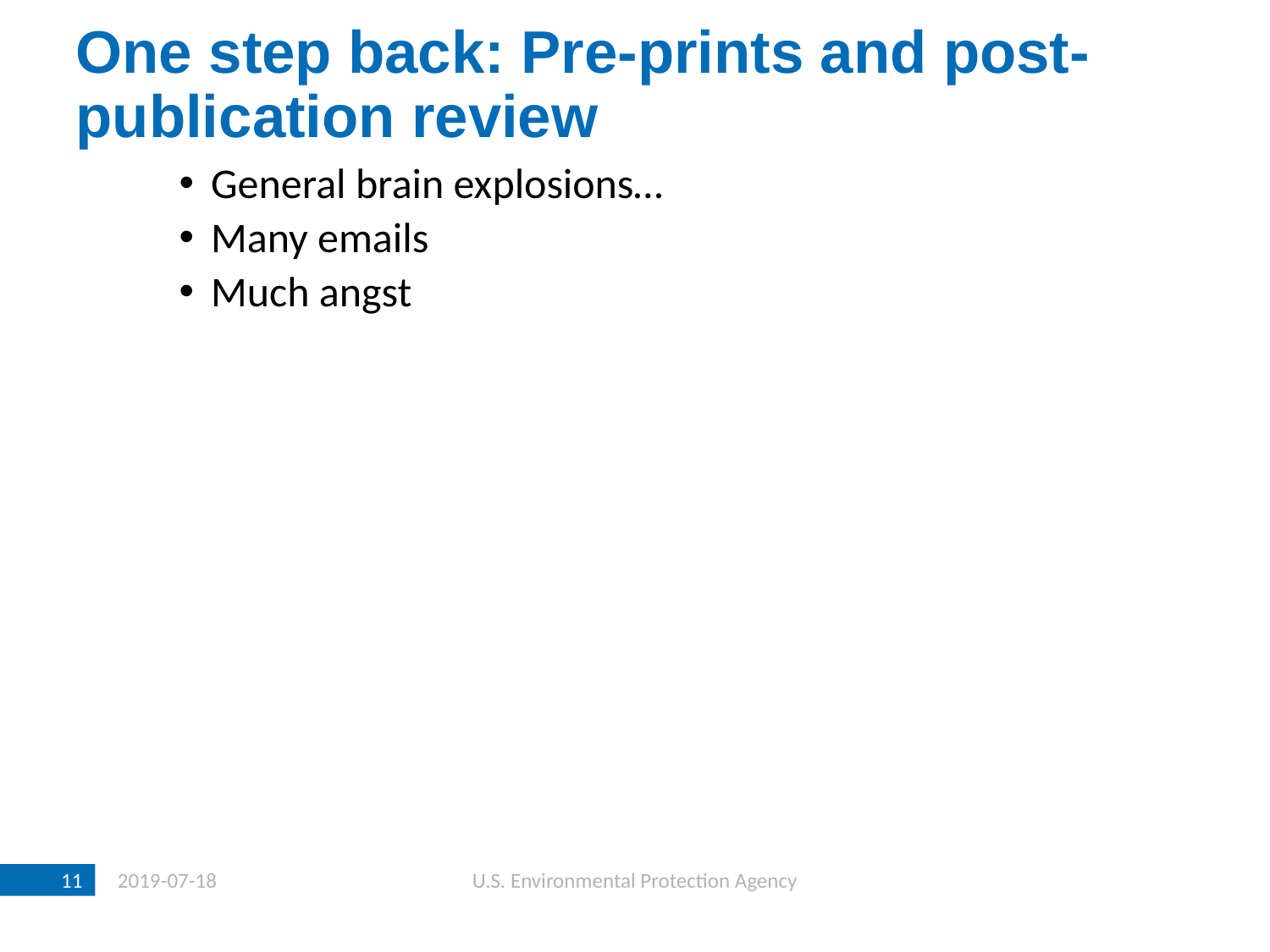

# One step back: Pre-prints and post-publication review
General brain explosions…
Many emails
Much angst
11
2019-07-18
U.S. Environmental Protection Agency